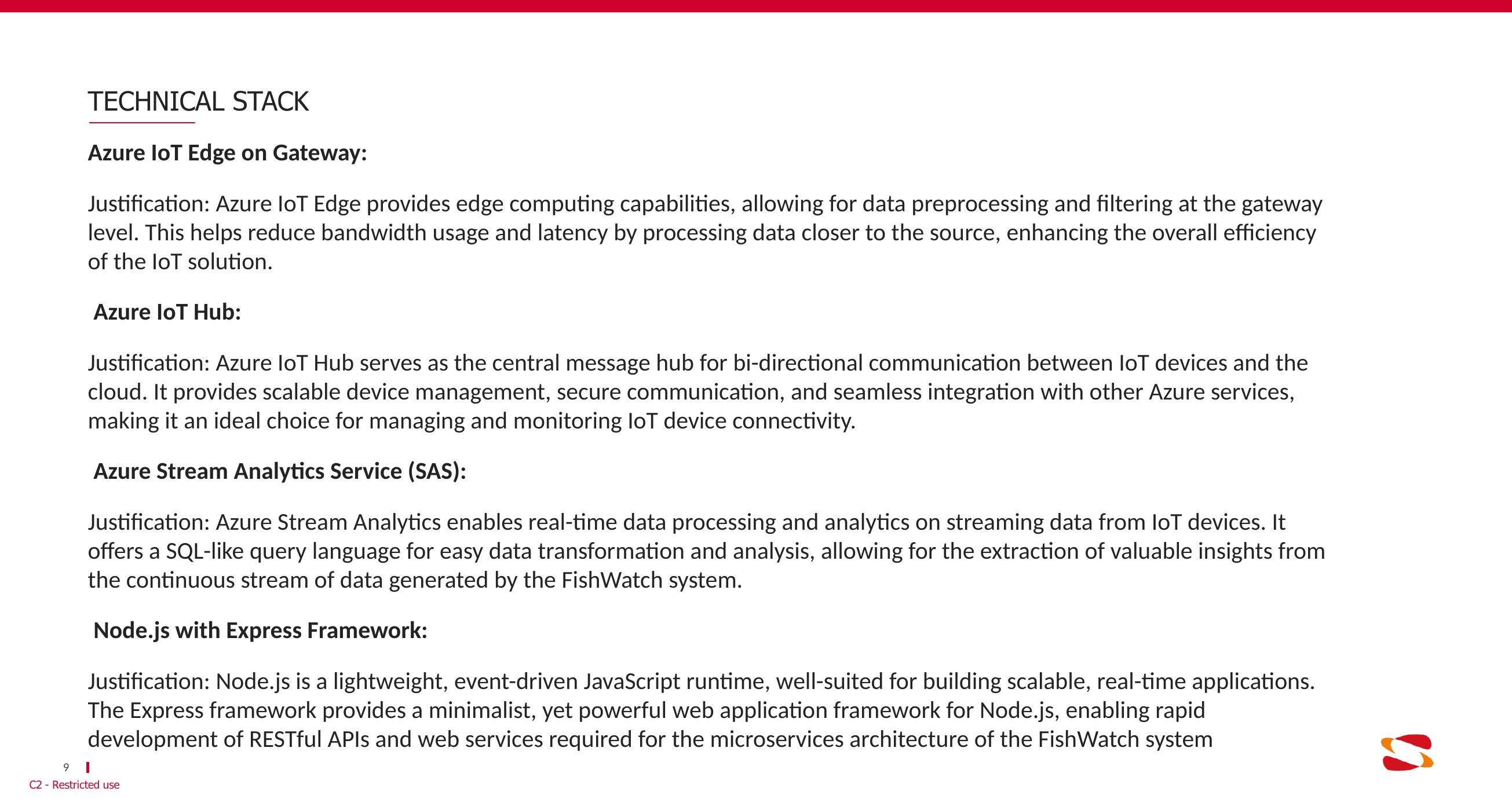

# TECHNICAL STACK
Azure IoT Edge on Gateway:
Justification: Azure IoT Edge provides edge computing capabilities, allowing for data preprocessing and filtering at the gateway level. This helps reduce bandwidth usage and latency by processing data closer to the source, enhancing the overall efficiency of the IoT solution.
 Azure IoT Hub:
Justification: Azure IoT Hub serves as the central message hub for bi-directional communication between IoT devices and the cloud. It provides scalable device management, secure communication, and seamless integration with other Azure services, making it an ideal choice for managing and monitoring IoT device connectivity.
 Azure Stream Analytics Service (SAS):
Justification: Azure Stream Analytics enables real-time data processing and analytics on streaming data from IoT devices. It offers a SQL-like query language for easy data transformation and analysis, allowing for the extraction of valuable insights from the continuous stream of data generated by the FishWatch system.
 Node.js with Express Framework:
Justification: Node.js is a lightweight, event-driven JavaScript runtime, well-suited for building scalable, real-time applications. The Express framework provides a minimalist, yet powerful web application framework for Node.js, enabling rapid development of RESTful APIs and web services required for the microservices architecture of the FishWatch system
9